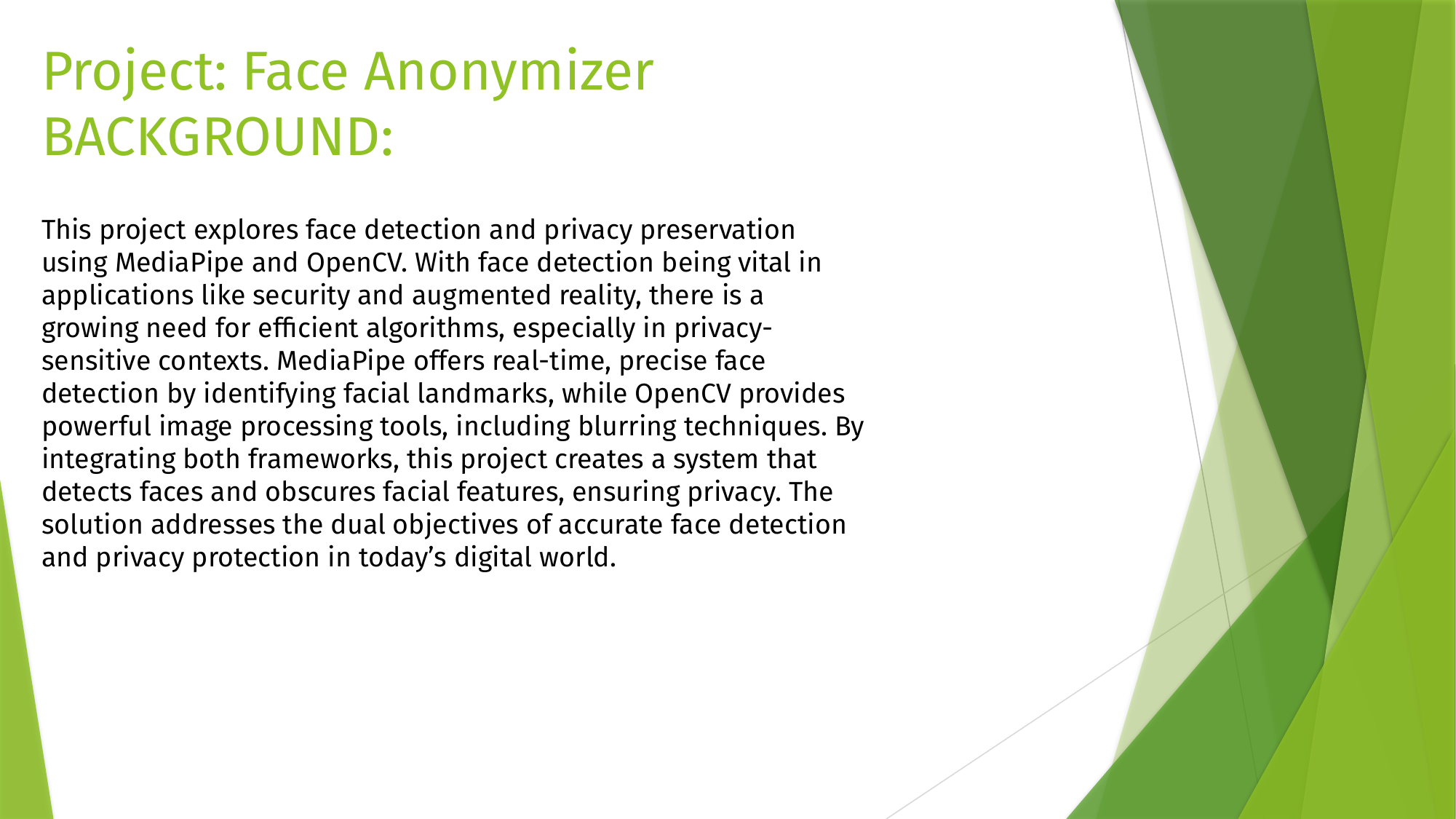

# Project: Face Anonymizer BACKGROUND:
This project explores face detection and privacy preservation using MediaPipe and OpenCV. With face detection being vital in applications like security and augmented reality, there is a growing need for efficient algorithms, especially in privacy-sensitive contexts. MediaPipe offers real-time, precise face detection by identifying facial landmarks, while OpenCV provides powerful image processing tools, including blurring techniques. By integrating both frameworks, this project creates a system that detects faces and obscures facial features, ensuring privacy. The solution addresses the dual objectives of accurate face detection and privacy protection in today’s digital world.